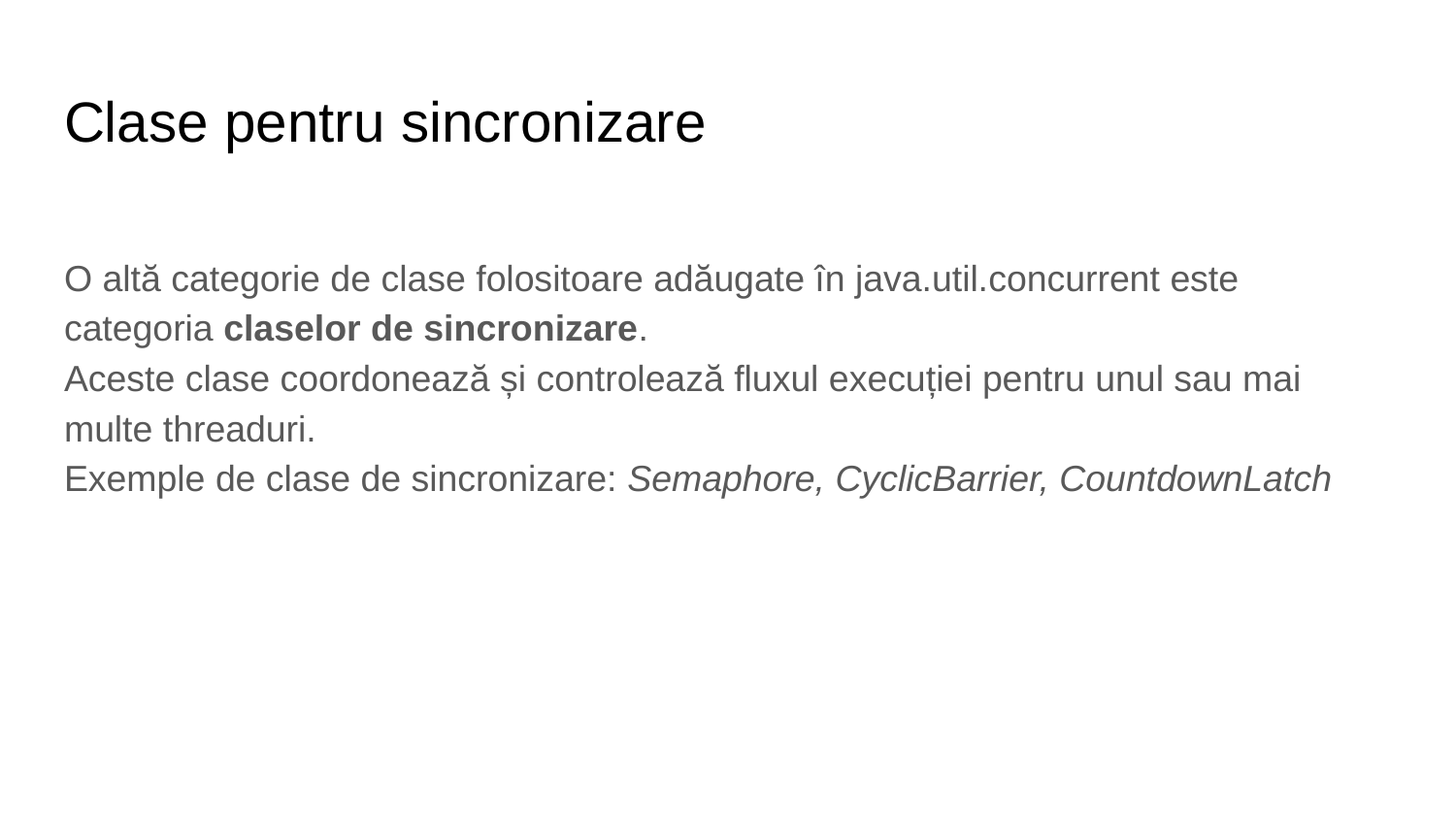

# Clase pentru sincronizare
O altă categorie de clase folositoare adăugate în java.util.concurrent este categoria claselor de sincronizare.
Aceste clase coordonează și controlează fluxul execuției pentru unul sau mai multe threaduri.
Exemple de clase de sincronizare: Semaphore, CyclicBarrier, CountdownLatch